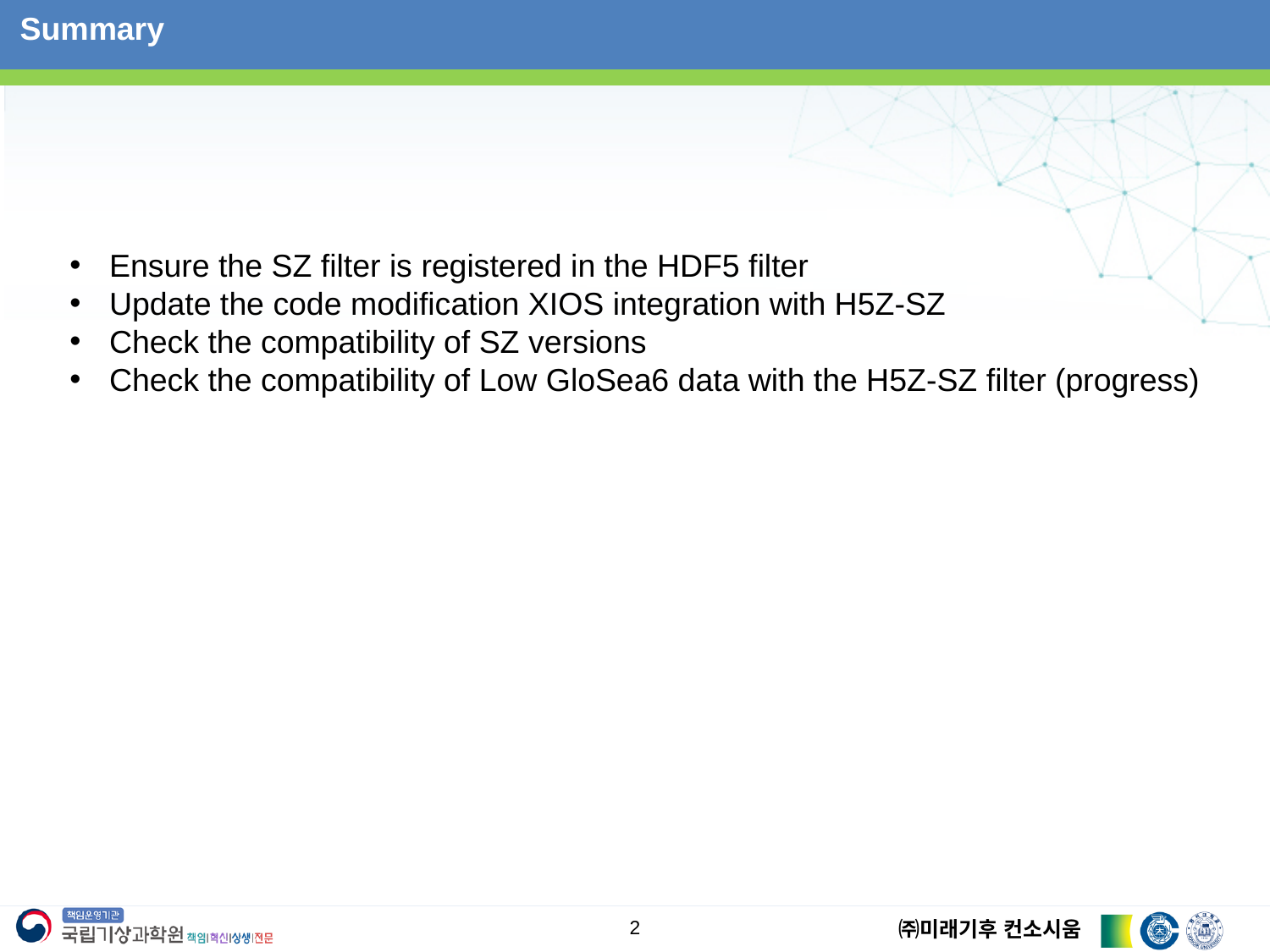

Summary
Ensure the SZ filter is registered in the HDF5 filter
Update the code modification XIOS integration with H5Z-SZ
Check the compatibility of SZ versions
Check the compatibility of Low GloSea6 data with the H5Z-SZ filter (progress)